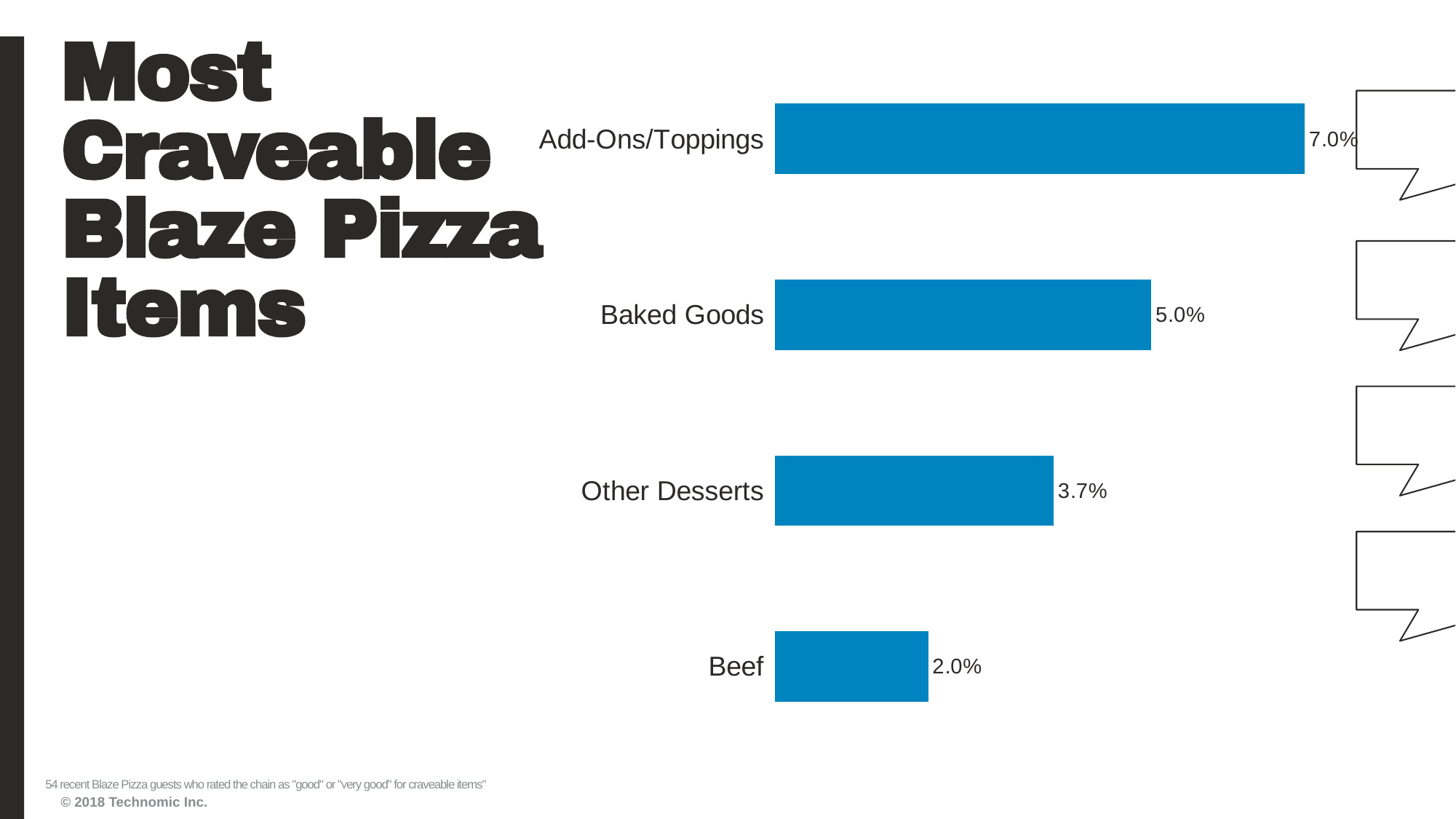

# Most Craveable Blaze Pizza Items

### Chart

| Category | Series1 |
|---|---|
| Beef | 0.02037037 |
| Other Desserts | 0.037037037 |
| Baked Goods | 0.05 |
| Add-Ons/Toppings | 0.07037037 |
54 recent Blaze Pizza guests who rated the chain as "good" or "very good" for craveable items"